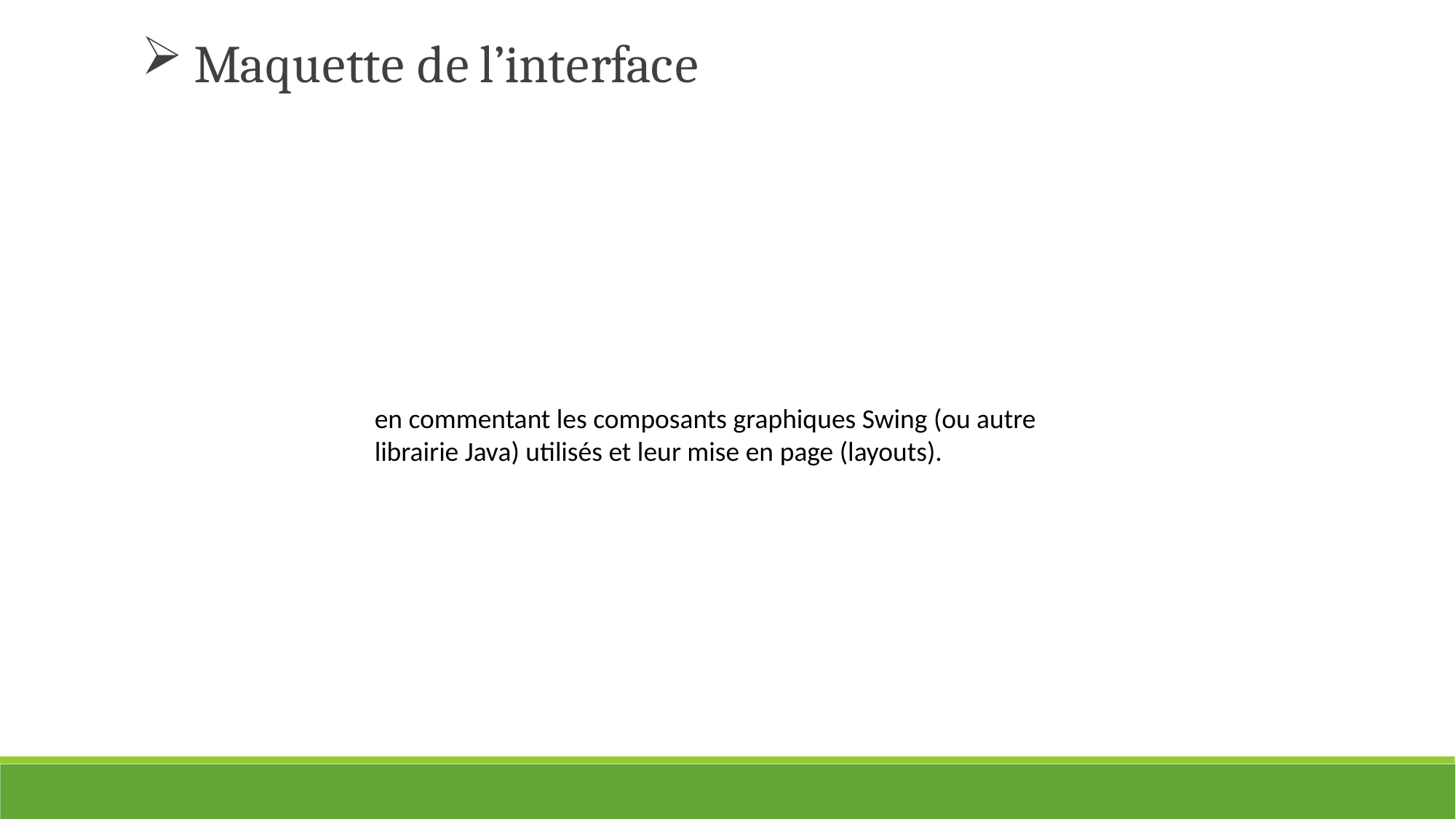

Maquette de l’interface

en commentant les composants graphiques Swing (ou autre librairie Java) utilisés et leur mise en page (layouts).